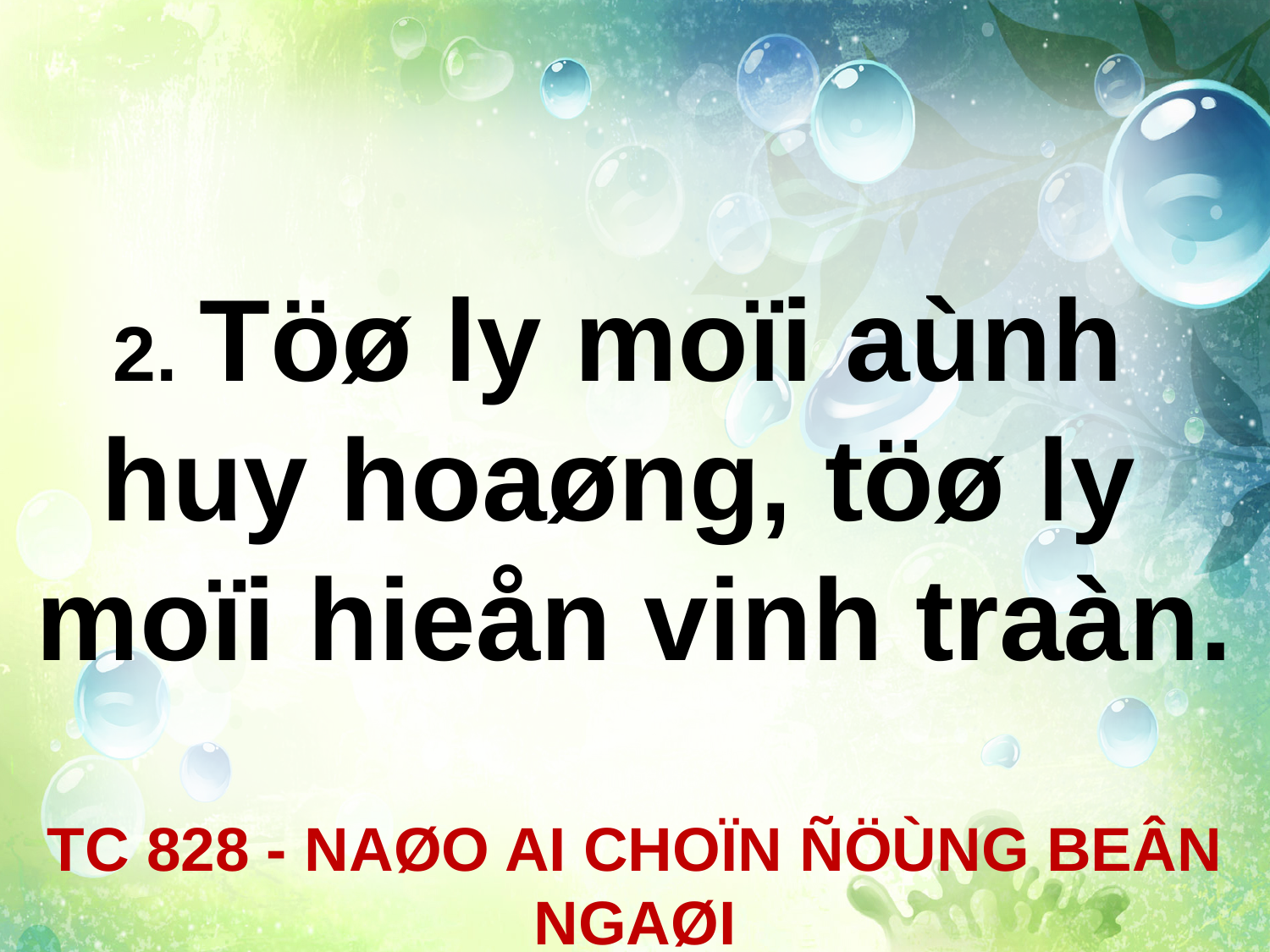

2. Töø ly moïi aùnh
huy hoaøng, töø ly
moïi hieån vinh traàn.
TC 828 - NAØO AI CHOÏN ÑÖÙNG BEÂN NGAØI